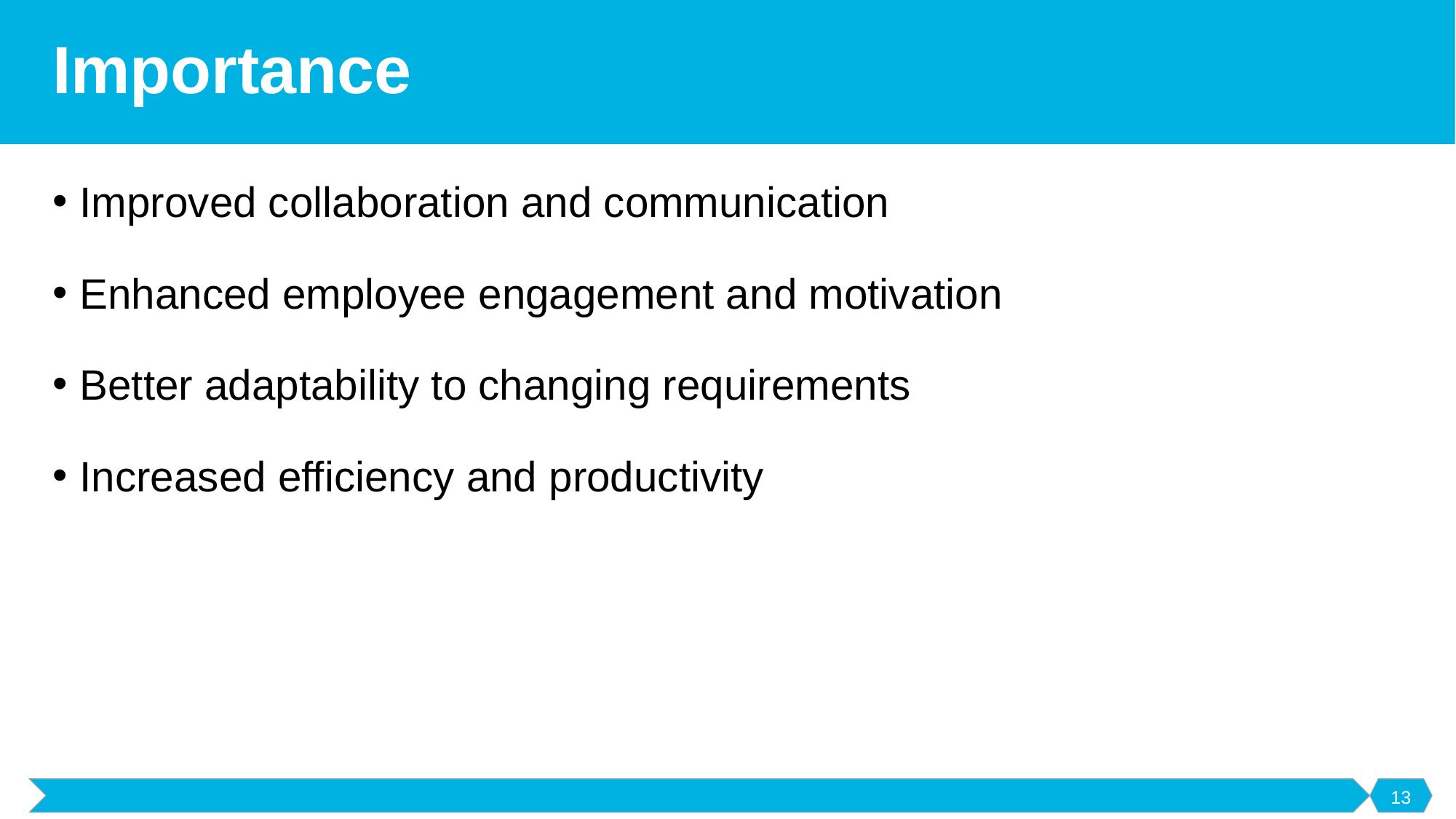

# Importance
Improved collaboration and communication
Enhanced employee engagement and motivation
Better adaptability to changing requirements
Increased efficiency and productivity
13